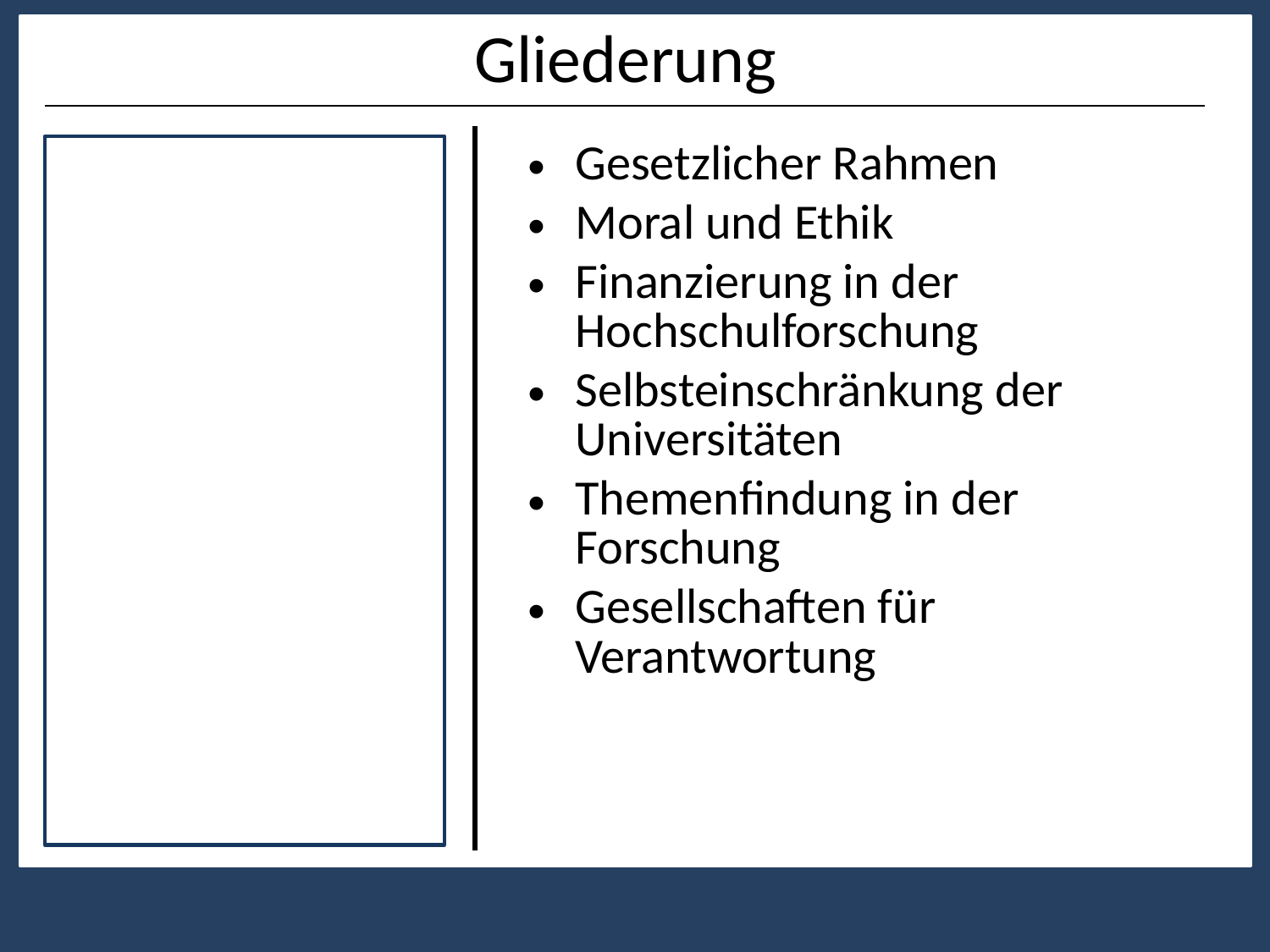

# Gliederung

Gesetzlicher Rahmen
Moral und Ethik
Finanzierung in der Hochschulforschung
Selbsteinschränkung der Universitäten
Themenfindung in der Forschung
Gesellschaften für Verantwortung